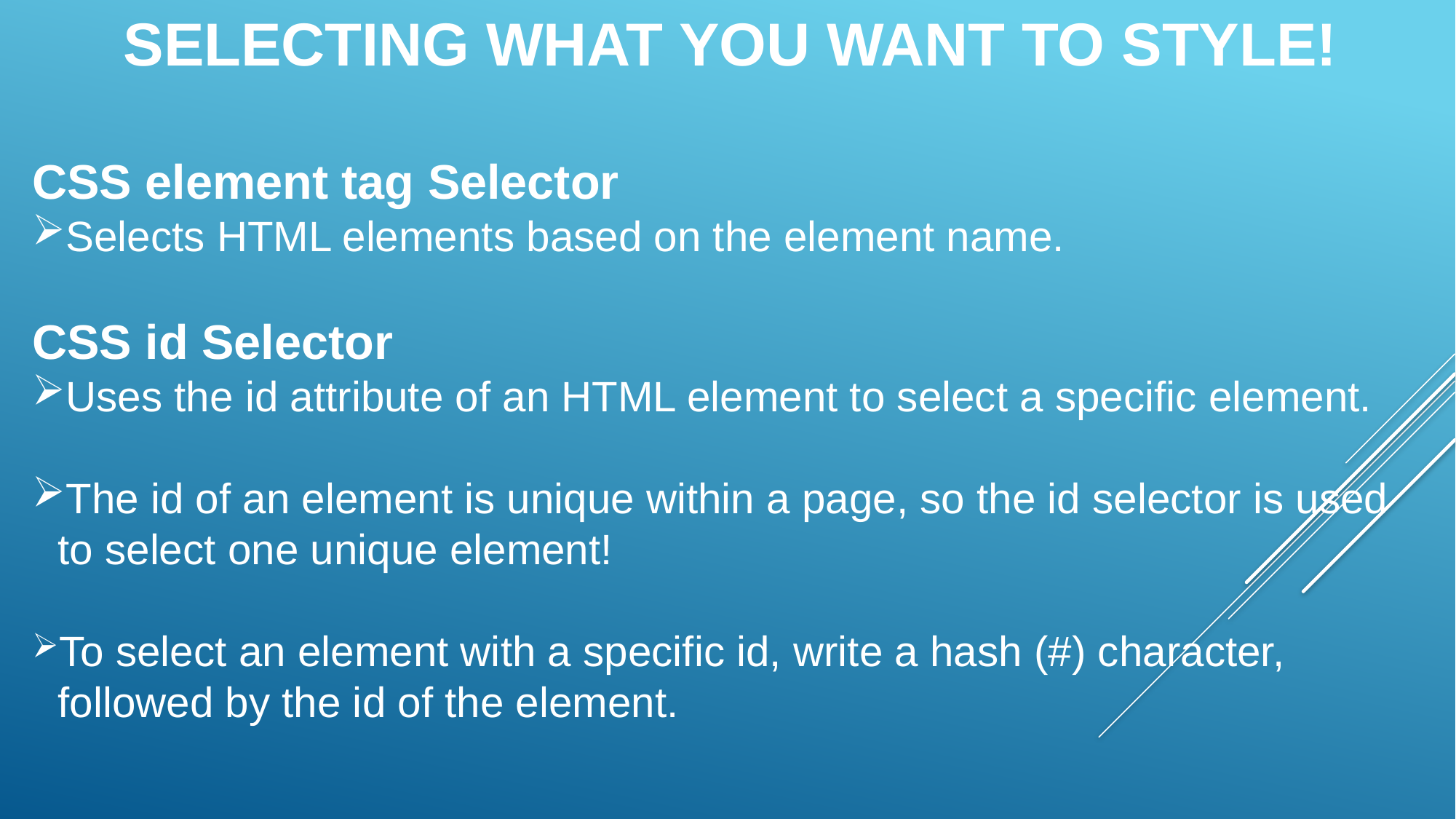

SELECTING WHAT YOU WANT TO STYLE!

CSS element tag Selector
Selects HTML elements based on the element name.

CSS id Selector
Uses the id attribute of an HTML element to select a specific element.

The id of an element is unique within a page, so the id selector is used to select one unique element!

To select an element with a specific id, write a hash (#) character, followed by the id of the element.